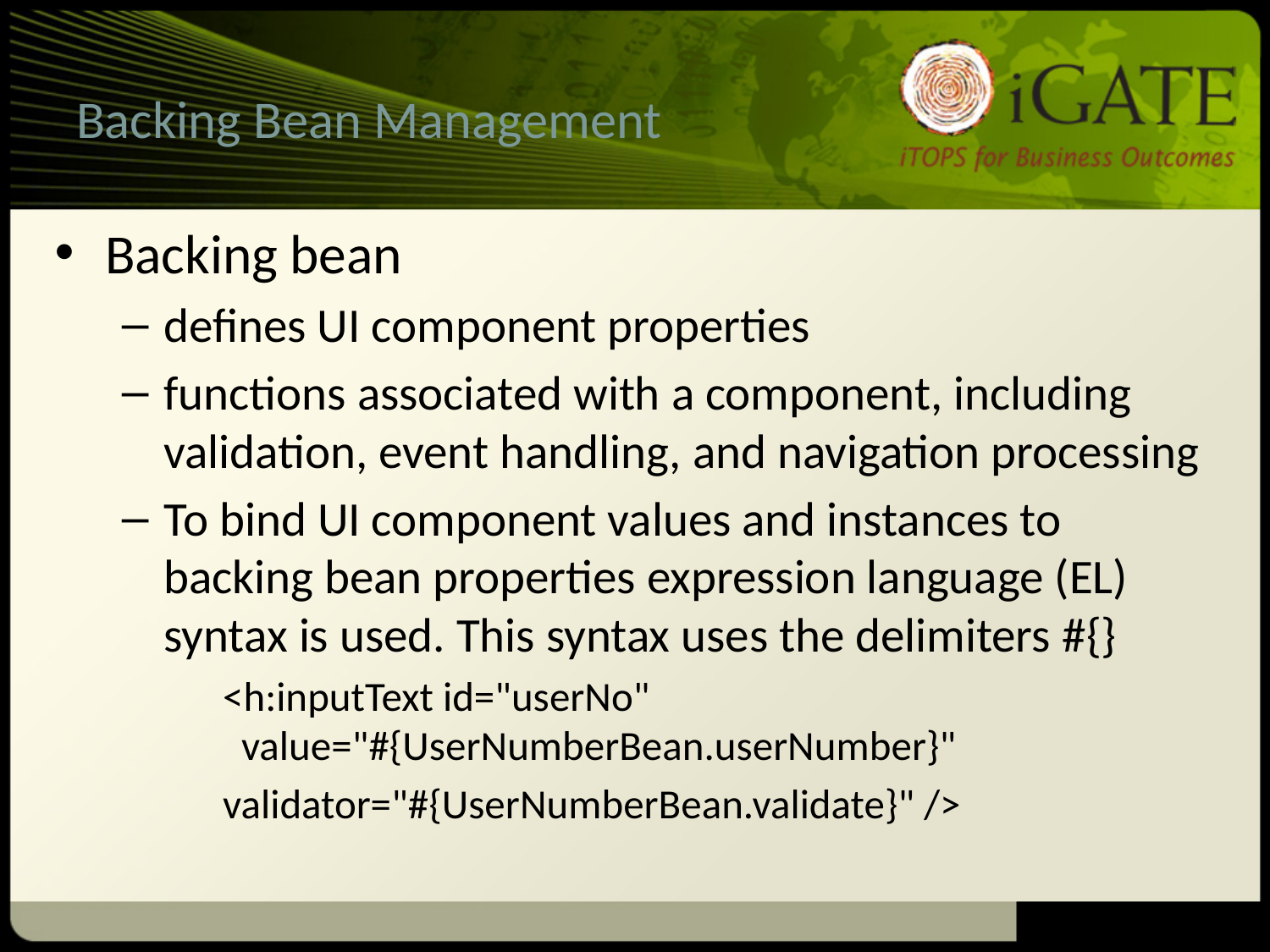

# Backing Bean Management
Backing bean
defines UI component properties
functions associated with a component, including validation, event handling, and navigation processing
To bind UI component values and instances to backing bean properties expression language (EL) syntax is used. This syntax uses the delimiters #{}
	<h:inputText id="userNo"   value="#{UserNumberBean.userNumber}"
	validator="#{UserNumberBean.validate}" />